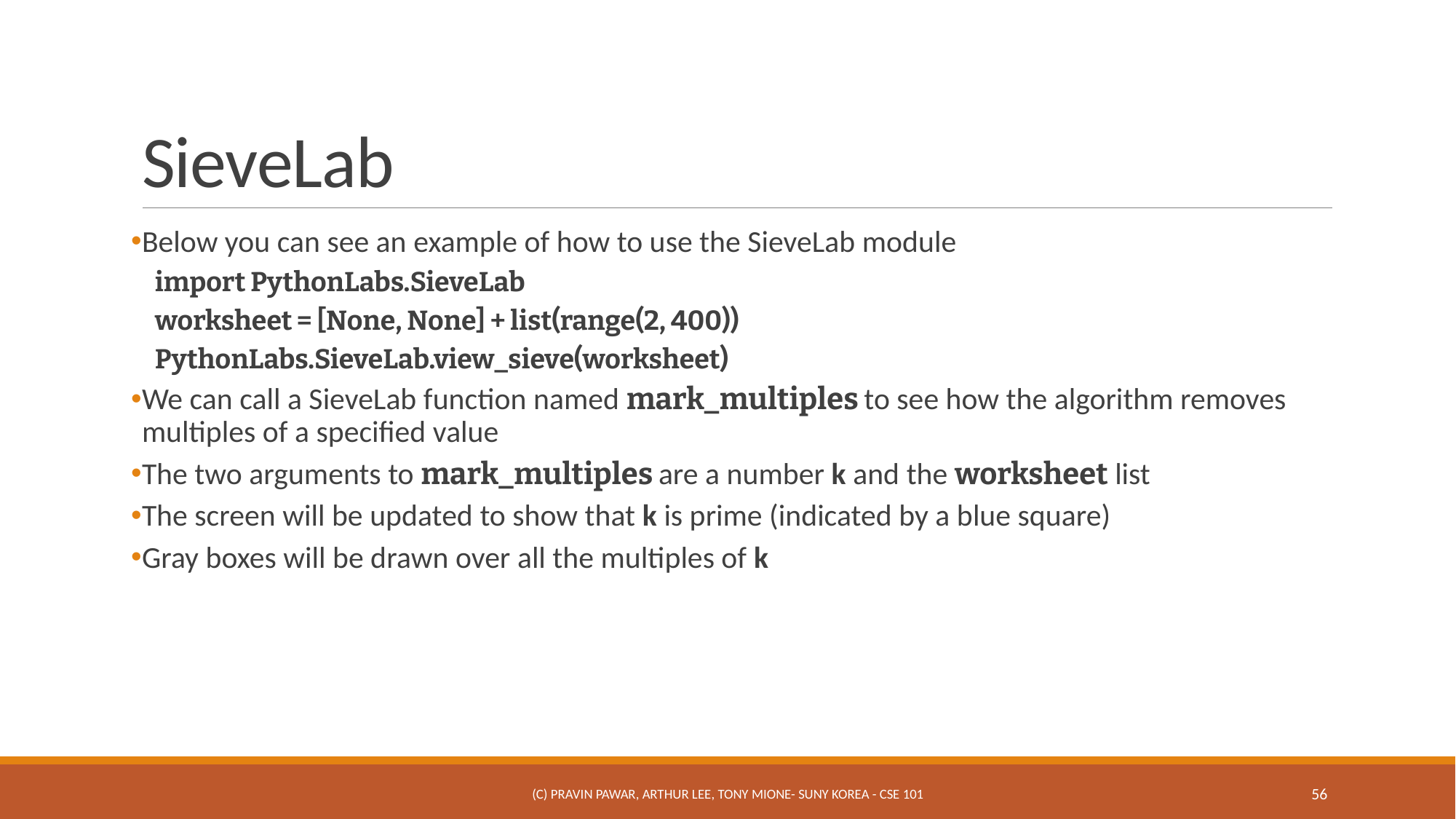

# SieveLab
Below you can see an example of how to use the SieveLab module
import PythonLabs.SieveLab
worksheet = [None, None] + list(range(2, 400))
PythonLabs.SieveLab.view_sieve(worksheet)
We can call a SieveLab function named mark_multiples to see how the algorithm removes multiples of a specified value
The two arguments to mark_multiples are a number k and the worksheet list
The screen will be updated to show that k is prime (indicated by a blue square)
Gray boxes will be drawn over all the multiples of k

(c) Pravin Pawar, Arthur Lee, Tony Mione- SUNY Korea - CSE 101
56